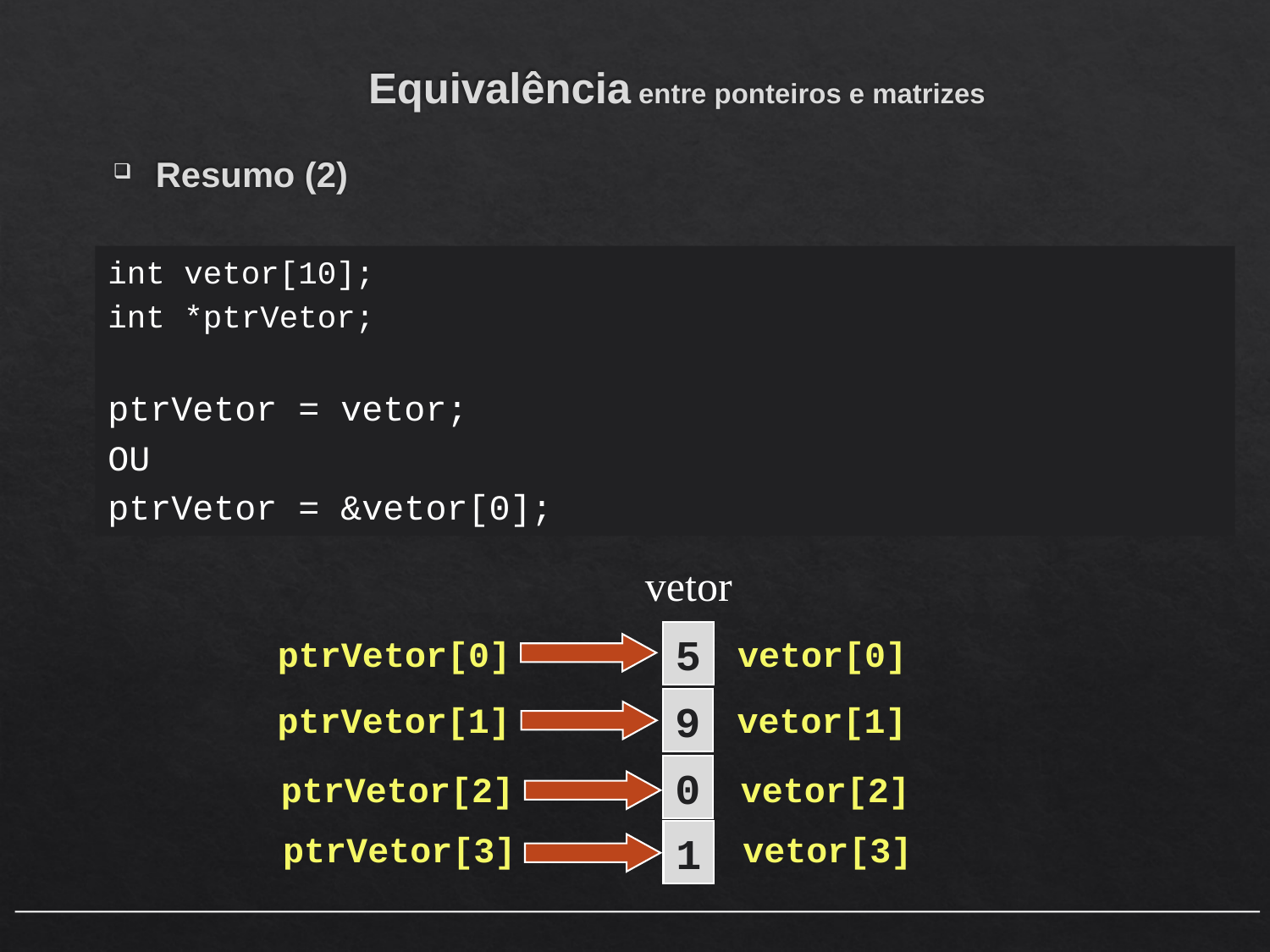

# Equivalência entre ponteiros e matrizes
Resumo (2)
int vetor[10];
int *ptrVetor;

ptrVetor = vetor;
OU
ptrVetor = &vetor[0];
vetor
5
ptrVetor[0]
vetor[0]

9
ptrVetor[1]
vetor[1]

0
ptrVetor[2]
vetor[2]

1
ptrVetor[3]
vetor[3]